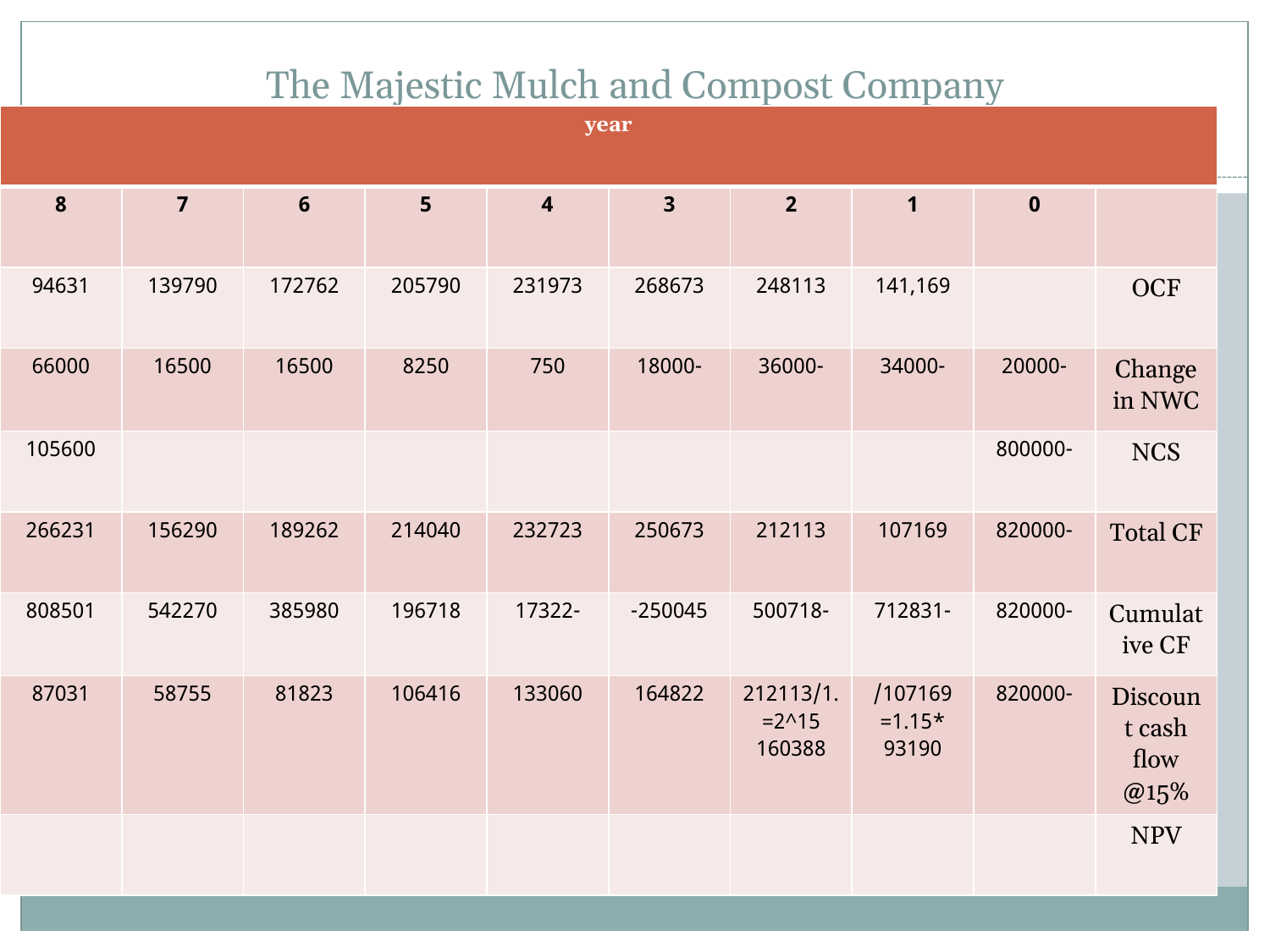

# The Majestic Mulch and Compost Company (Example)
| year |  |  |  |  |  |  |  |  |  |
| --- | --- | --- | --- | --- | --- | --- | --- | --- | --- |
| 8 | 7 | 6 | 5 | 4 | 3 | 2 | 1 | 0 |  |
| 94631 | 139790 | 172762 | 205790 | 231973 | 268673 | 248113 | 141,169 |  | OCF |
| 66000 | 16500 | 16500 | 8250 | 750 | -18000 | -36000 | -34000 | -20000 | Change in NWC |
| 105600 |  |  |  |  |  |  |  | -800000 | NCS |
| 266231 | 156290 | 189262 | 214040 | 232723 | 250673 | 212113 | 107169 | -820000 | Total CF |
| 808501 | 542270 | 385980 | 196718 | -17322 | 250045- | -500718 | -712831 | -820000 | Cumulative CF |
| 87031 | 58755 | 81823 | 106416 | 133060 | 164822 | 212113/1.15^2= 160388 | 107169/\*1.15= 93190 | -820000 | Discount cash flow @15% |
|  |  |  |  |  |  |  |  |  | NPV |
Calculation of total CF= OCF – change in NWC- NCS